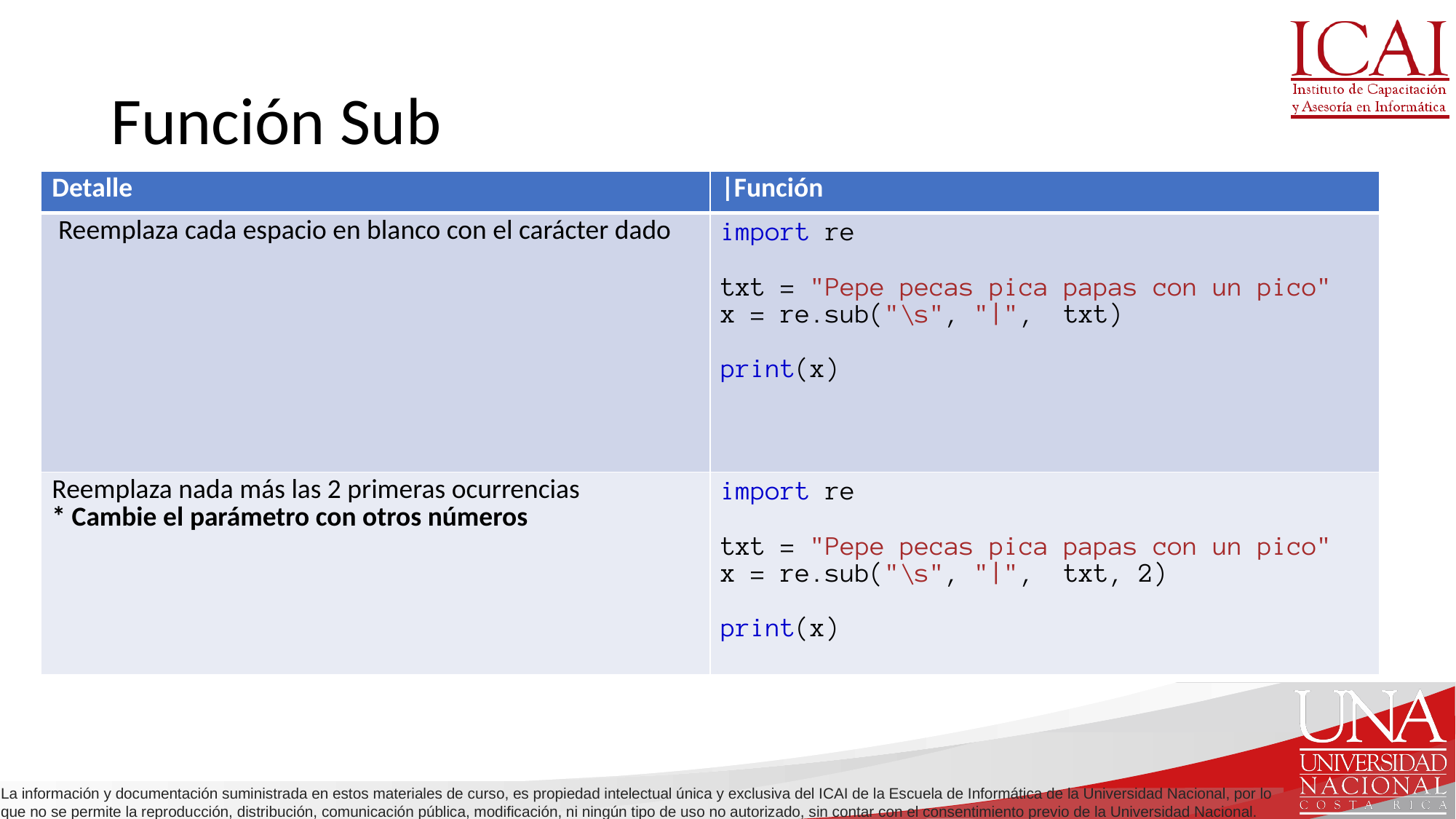

# Función Sub
| Detalle | |Función |
| --- | --- |
| Reemplaza cada espacio en blanco con el carácter dado | import re txt = "Pepe pecas pica papas con un pico" x = re.sub("\s", "|",  txt) print(x) |
| Reemplaza nada más las 2 primeras ocurrencias \* Cambie el parámetro con otros números | import re txt = "Pepe pecas pica papas con un pico" x = re.sub("\s", "|",  txt, 2) print(x) |